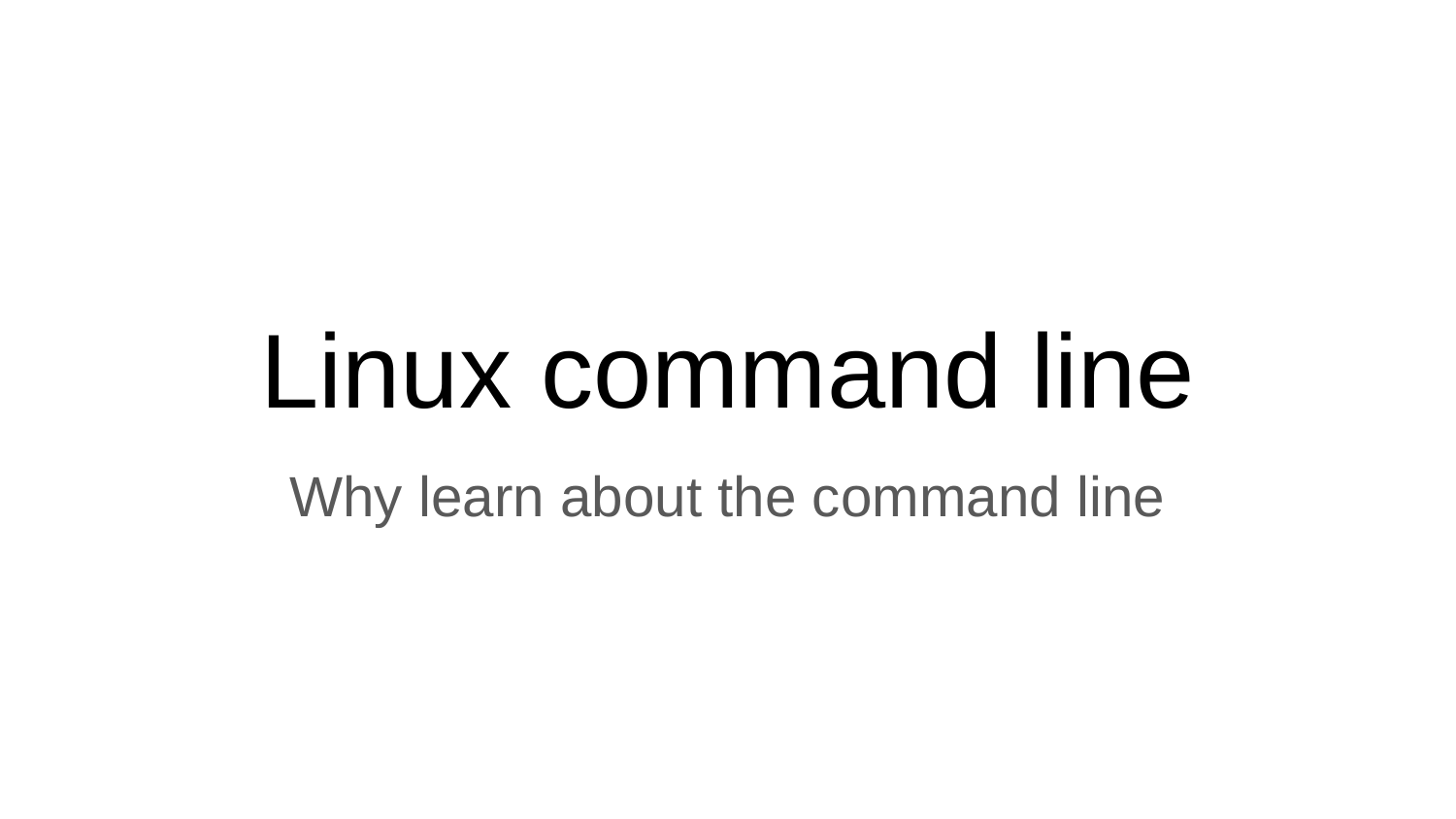

# Linux command line
Why learn about the command line